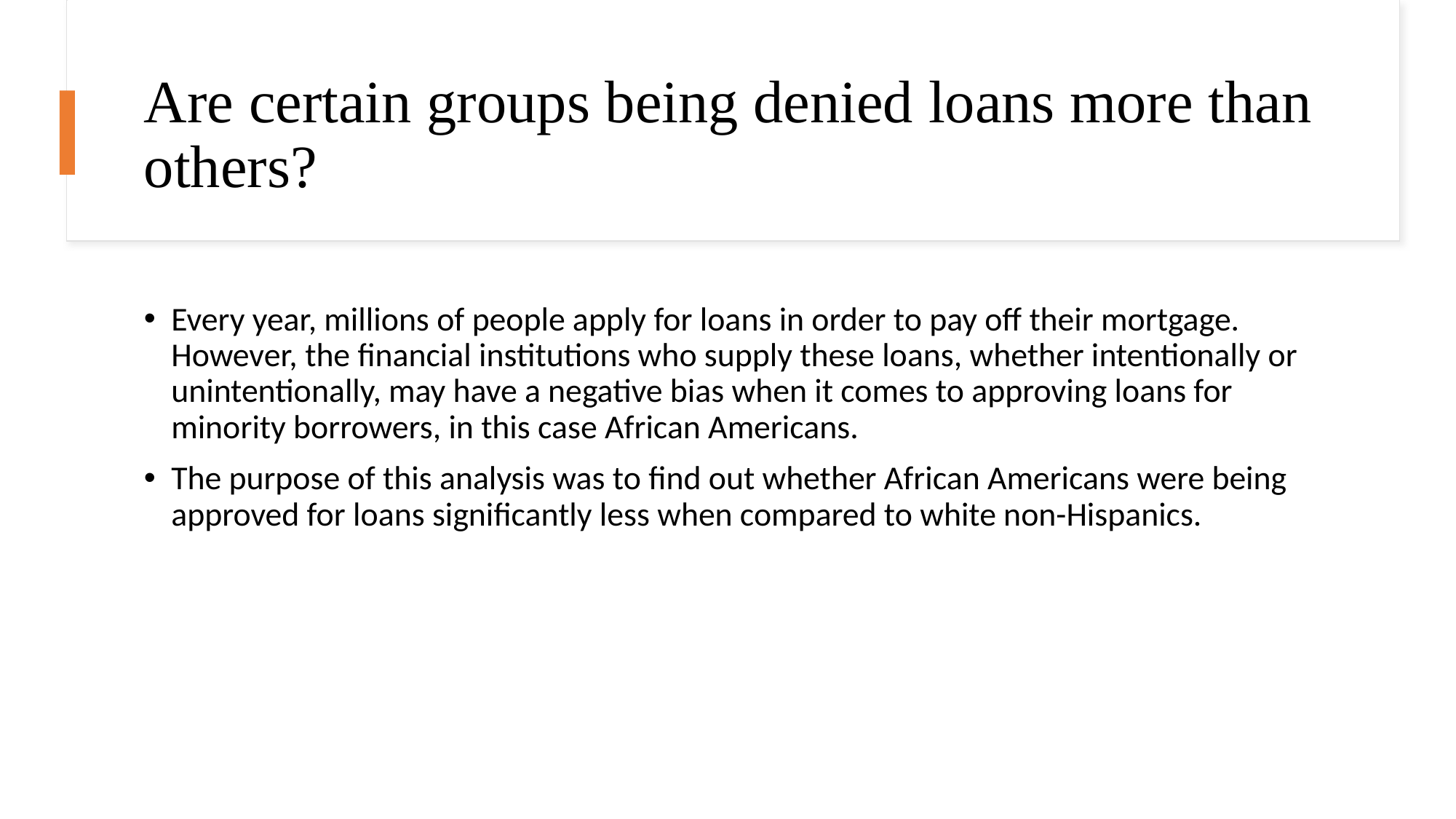

# Are certain groups being denied loans more than others?

Every year, millions of people apply for loans in order to pay off their mortgage. However, the financial institutions who supply these loans, whether intentionally or unintentionally, may have a negative bias when it comes to approving loans for minority borrowers, in this case African Americans.
The purpose of this analysis was to find out whether African Americans were being approved for loans significantly less when compared to white non-Hispanics.